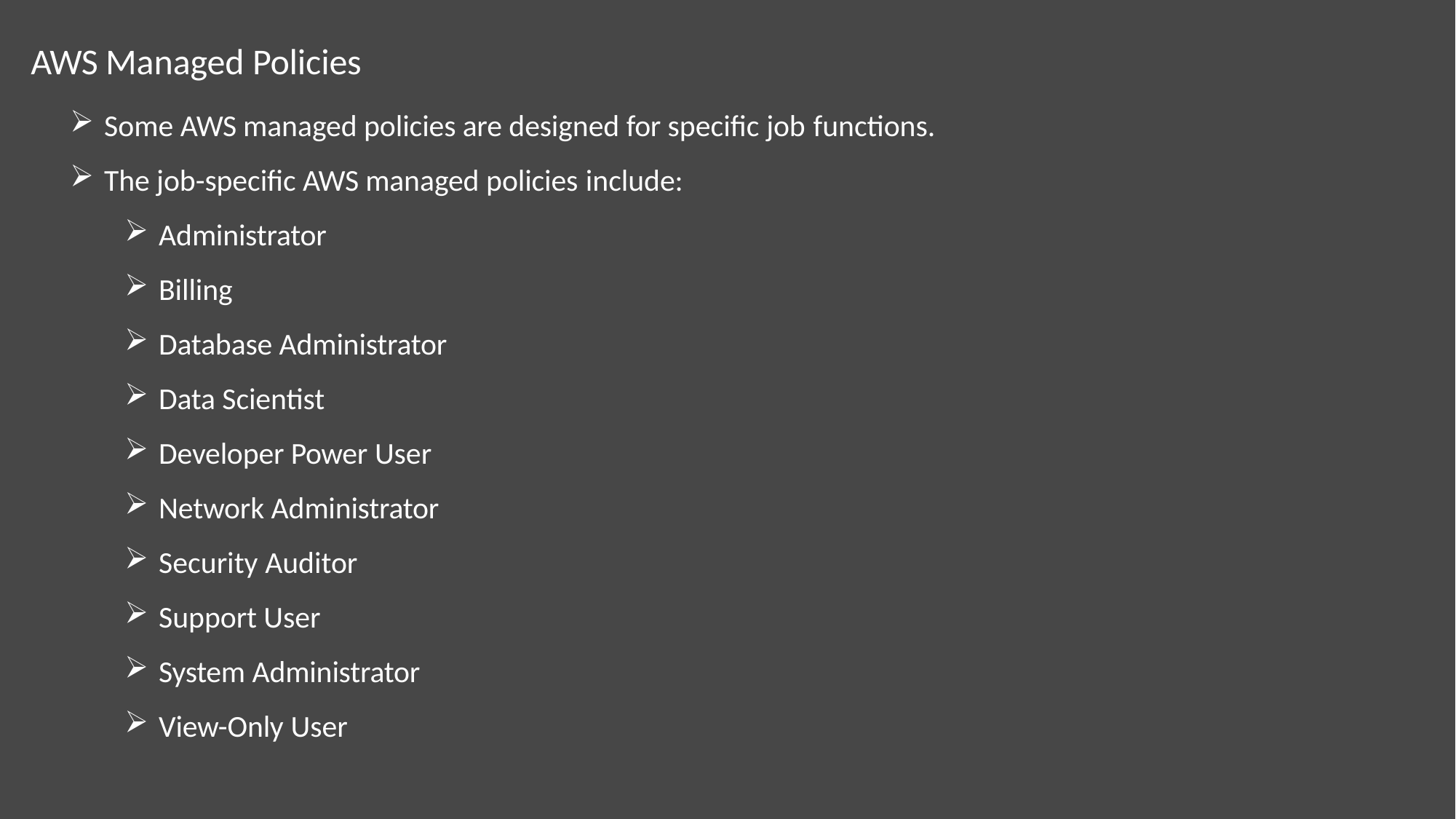

# AWS Managed Policies
Some AWS managed policies are designed for specific job functions.
The job-specific AWS managed policies include:
Administrator
Billing
Database Administrator
Data Scientist
Developer Power User
Network Administrator
Security Auditor
Support User
System Administrator
View-Only User